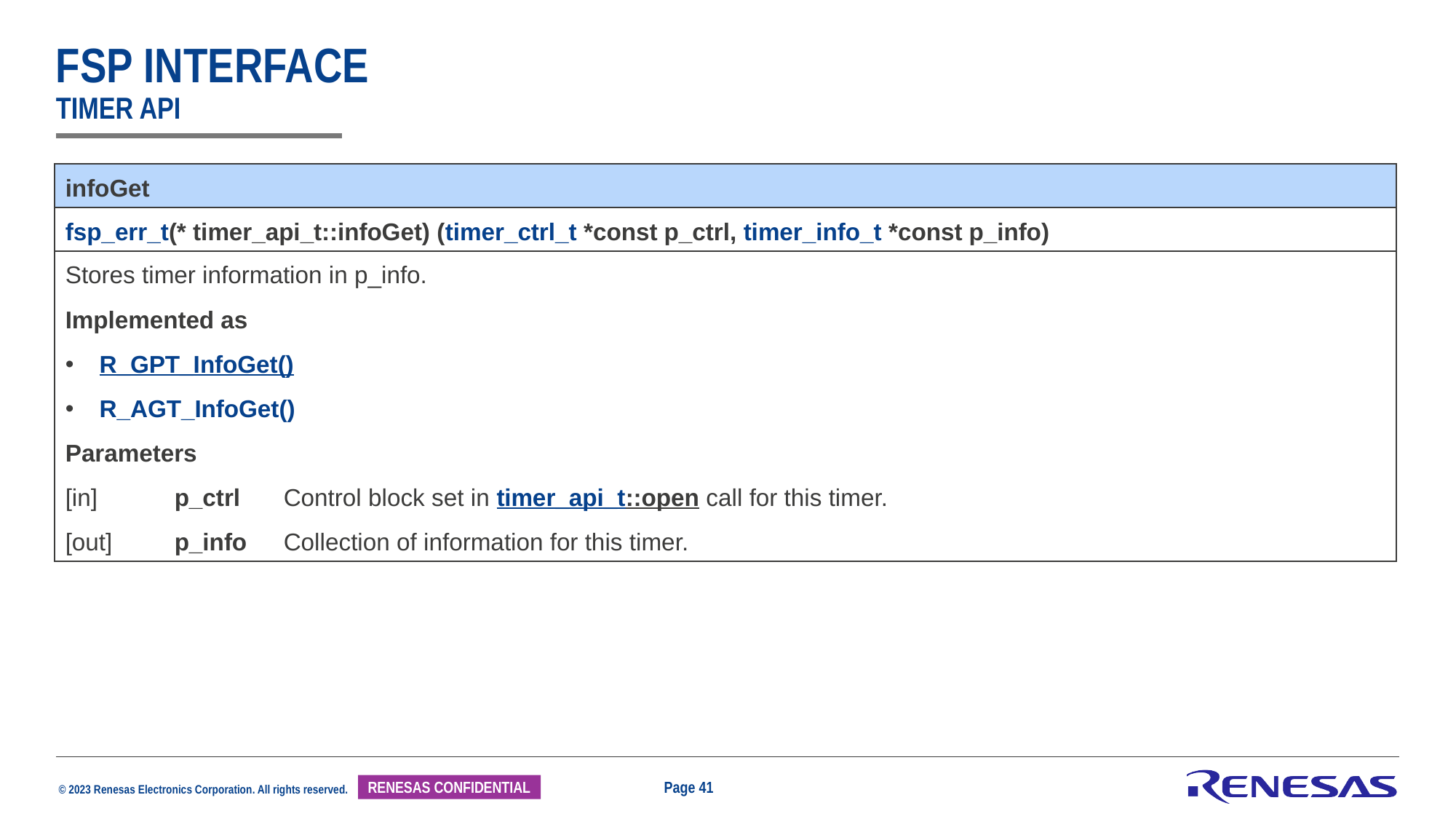

# Fsp interface timer api
| infoGet |
| --- |
| fsp\_err\_t(\* timer\_api\_t::infoGet) (timer\_ctrl\_t \*const p\_ctrl, timer\_info\_t \*const p\_info) |
| Stores timer information in p\_info. Implemented as R\_GPT\_InfoGet() R\_AGT\_InfoGet() Parameters [in] p\_ctrl Control block set in timer\_api\_t::open call for this timer. [out] p\_info Collection of information for this timer. |